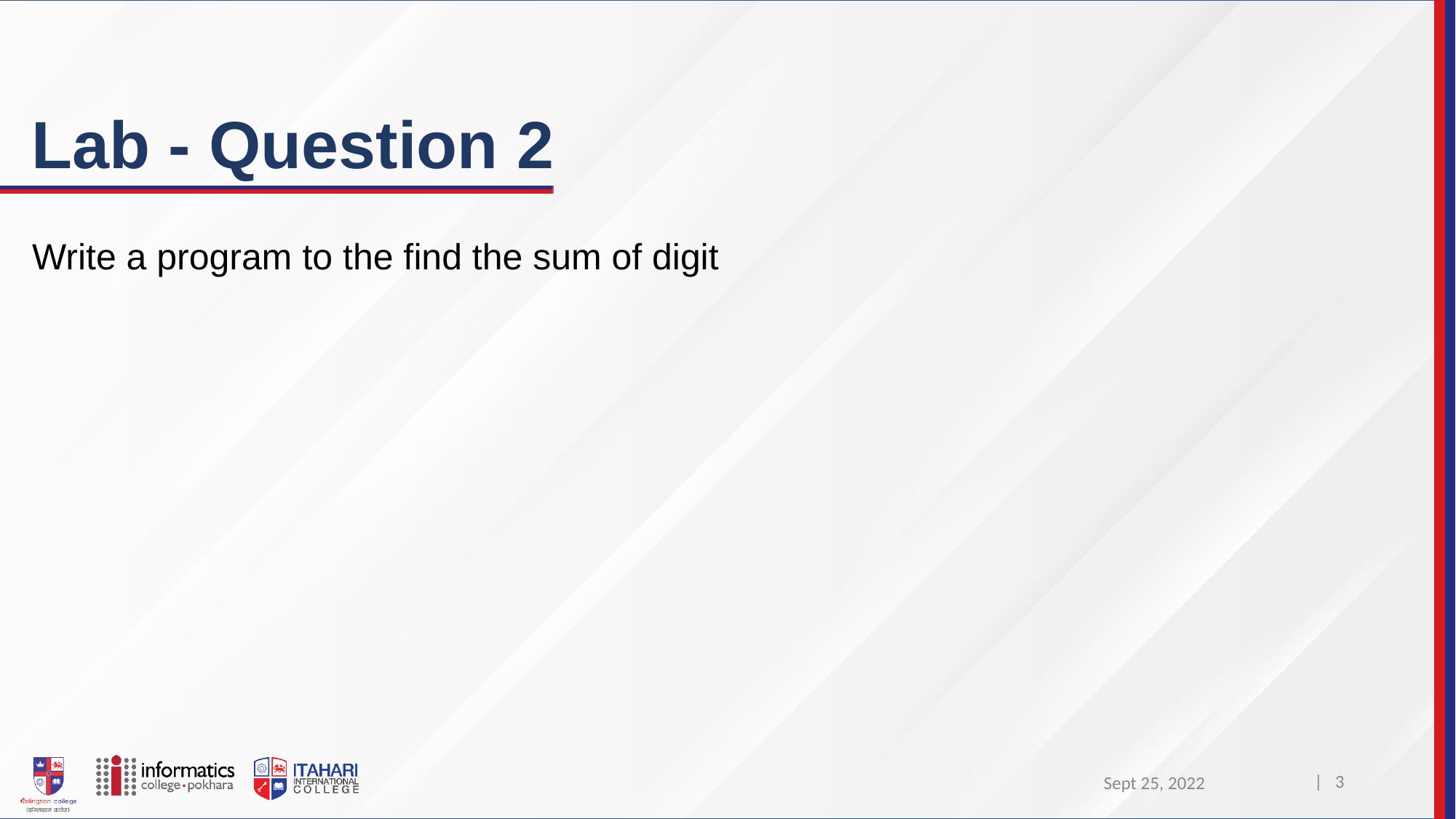

# Lab - Question 2
Write a program to the find the sum of digit
|   3
Sept 25, 2022